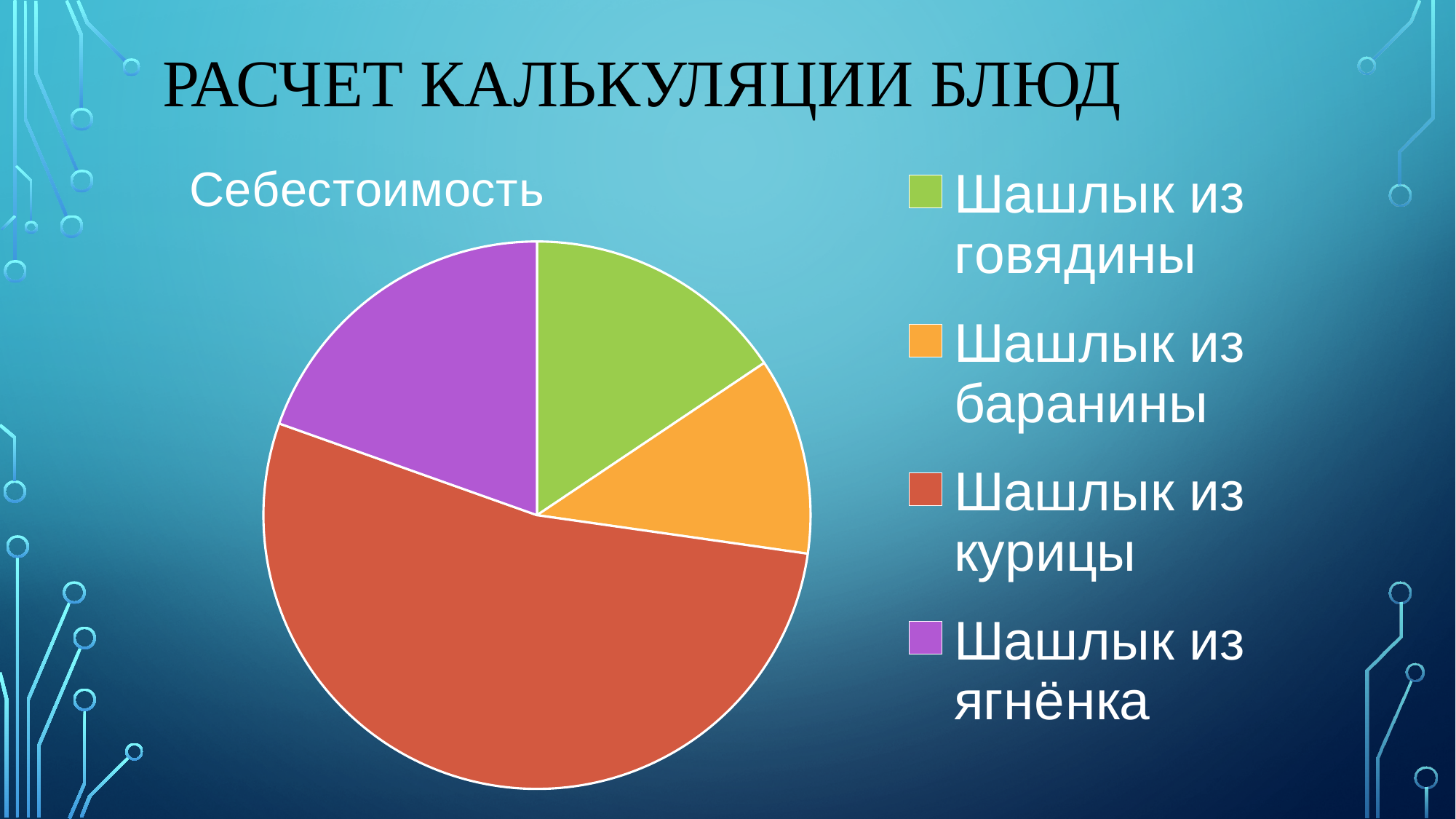

# РАСЧЕТ КАЛЬКУЛЯЦИИ БЛЮД

### Chart:

| Category | Себестоимость |
|---|---|
| Шашлык из говядины | 73.3 |
| Шашлык из баранины | 54.7 |
| Шашлык из курицы | 249.8 |
| Шашлык из ягнёнка | 91.9 |